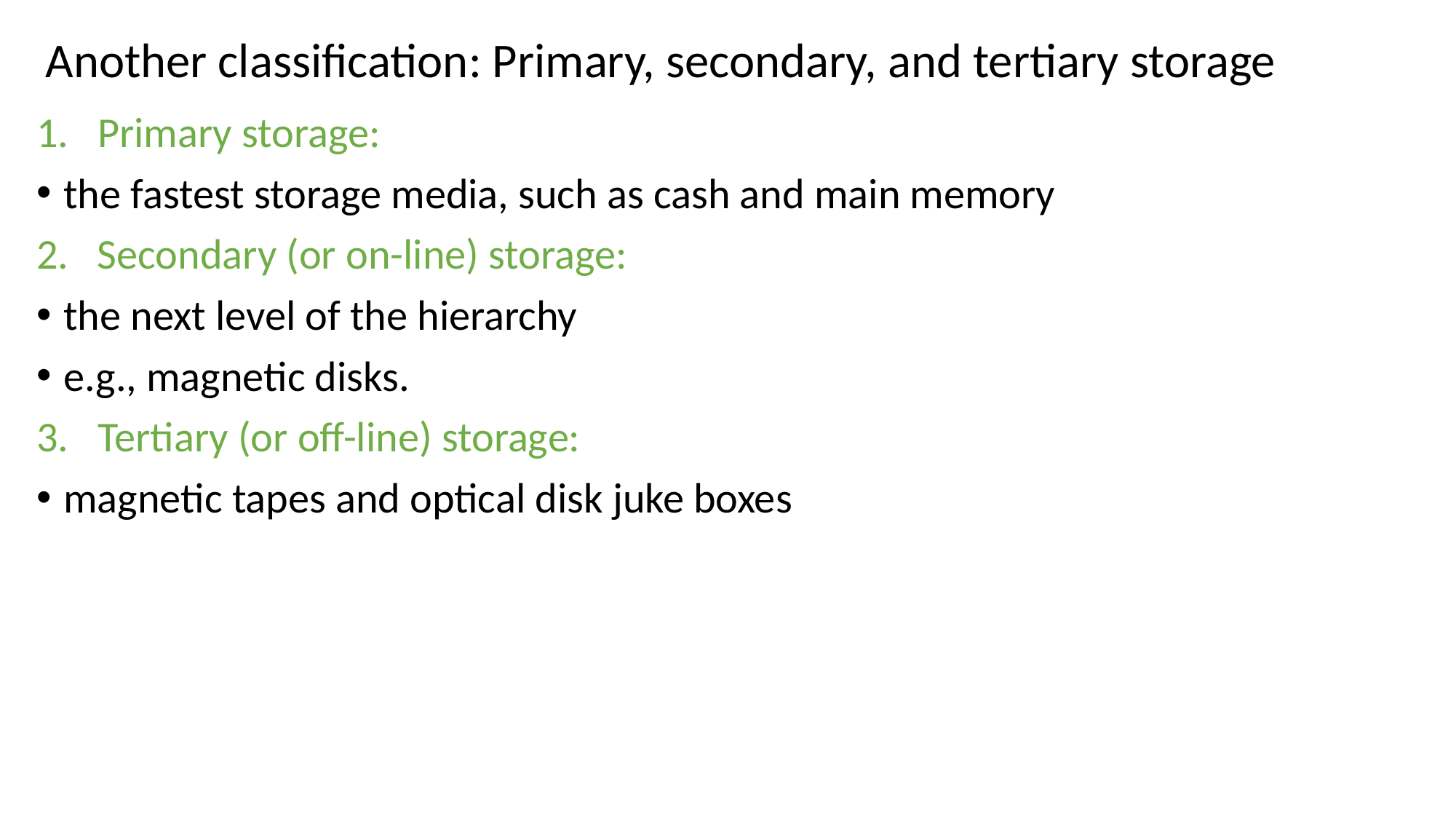

# Another classification: Primary, secondary, and tertiary storage
Primary storage:
the fastest storage media, such as cash and main memory
2.   Secondary (or on-line) storage:
the next level of the hierarchy
e.g., magnetic disks.
Tertiary (or off-line) storage:
magnetic tapes and optical disk juke boxes